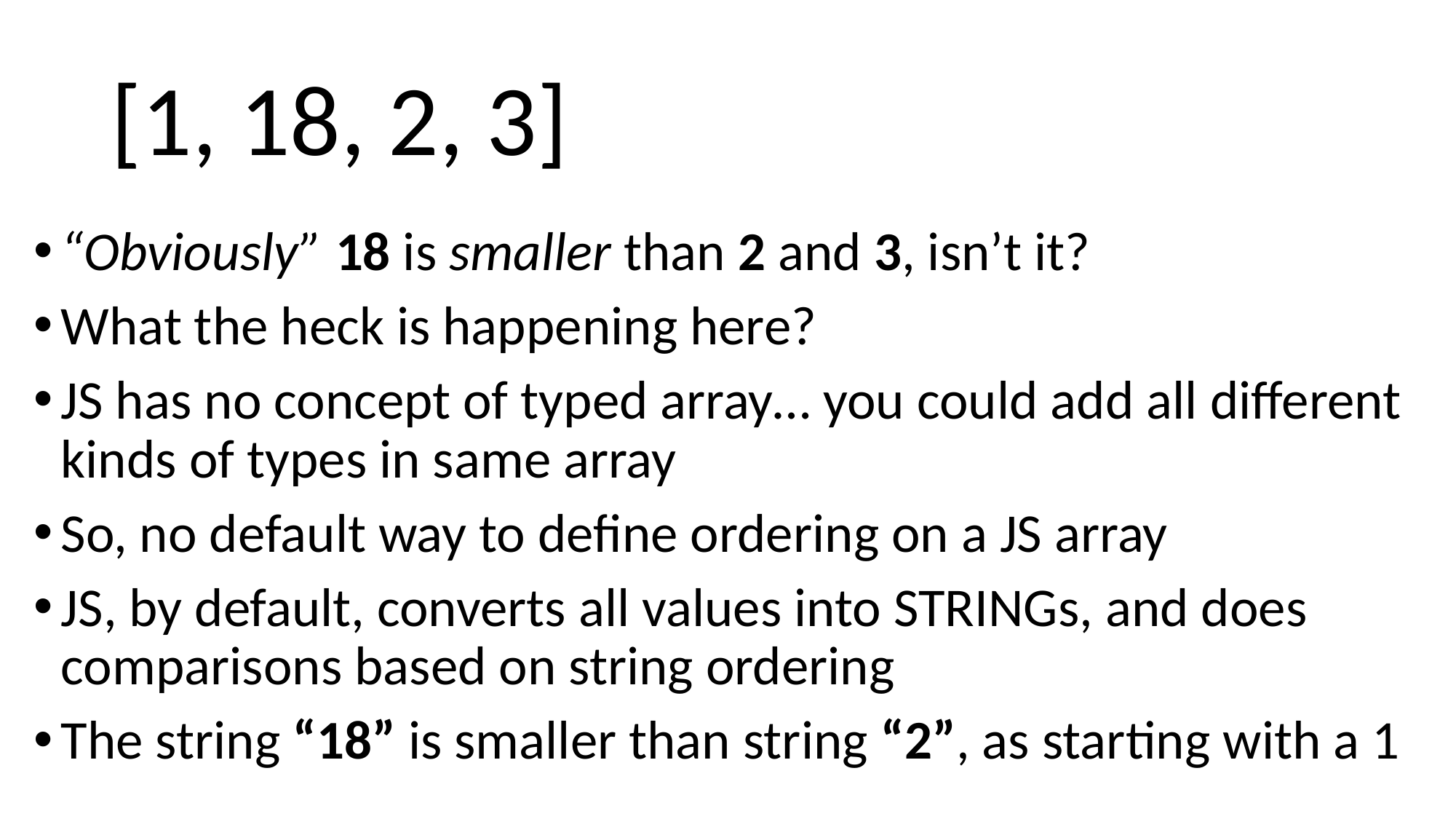

# [1, 18, 2, 3]
“Obviously” 18 is smaller than 2 and 3, isn’t it?
What the heck is happening here?
JS has no concept of typed array… you could add all different kinds of types in same array
So, no default way to define ordering on a JS array
JS, by default, converts all values into STRINGs, and does comparisons based on string ordering
The string “18” is smaller than string “2”, as starting with a 1